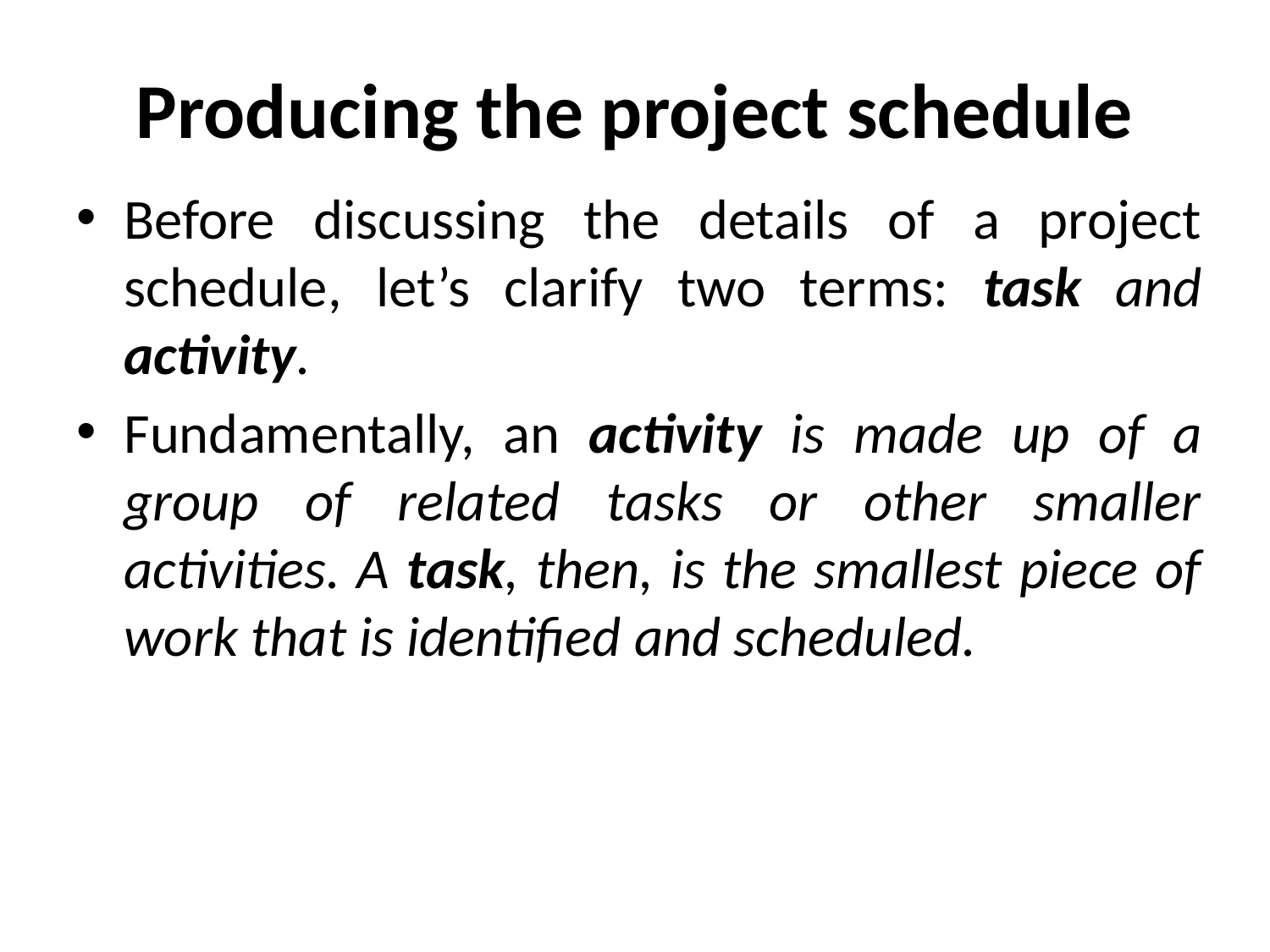

# Producing the project schedule
Before discussing the details of a project schedule, let’s clarify two terms: task and activity.
Fundamentally, an activity is made up of a group of related tasks or other smaller activities. A task, then, is the smallest piece of work that is identified and scheduled.